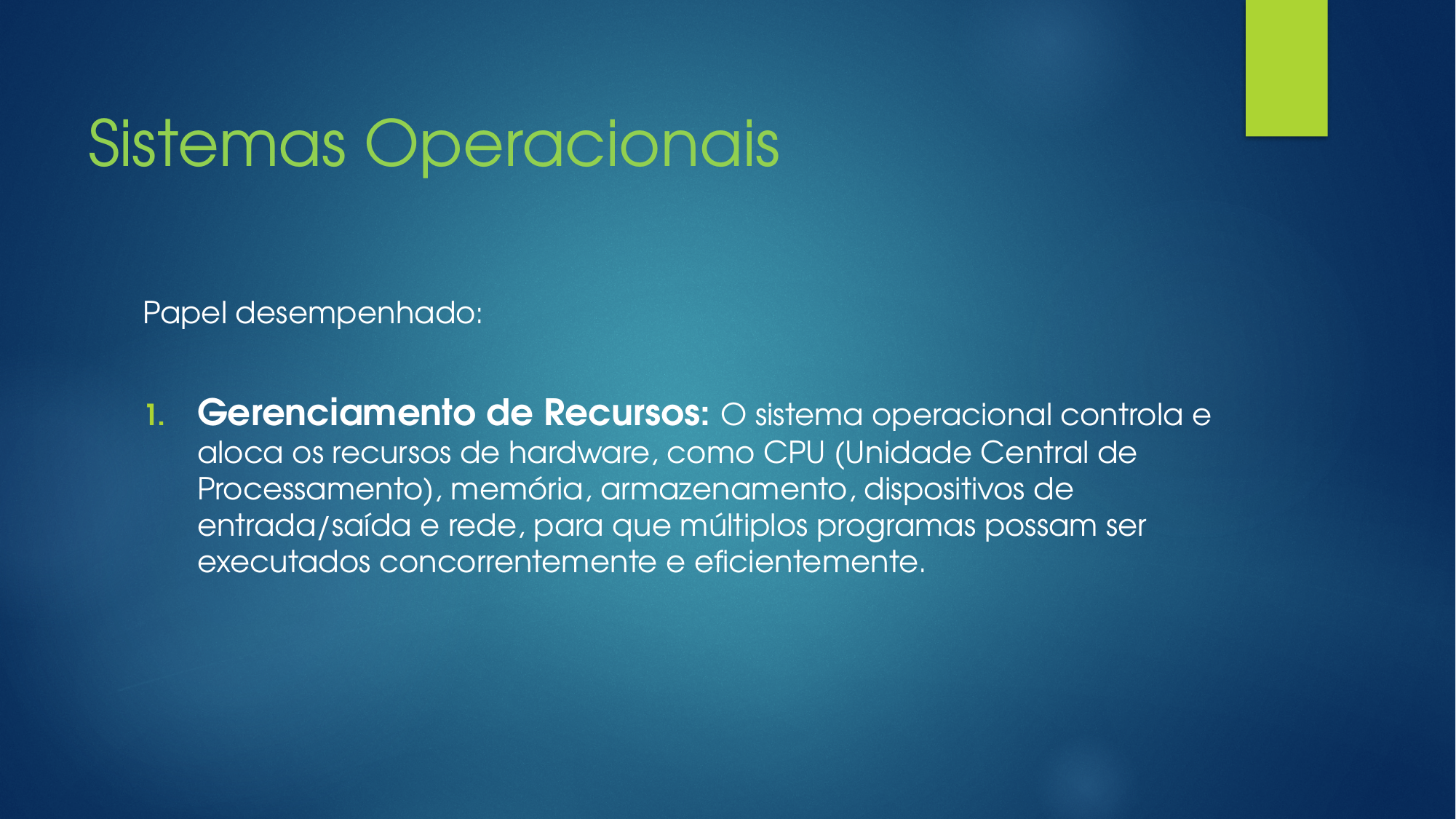

# Sistemas Operacionais
Papel desempenhado:

Gerenciamento de Recursos: O sistema operacional controla e aloca os recursos de hardware, como CPU (Unidade Central de Processamento), memória, armazenamento, dispositivos de entrada/saída e rede, para que múltiplos programas possam ser executados concorrentemente e eficientemente.